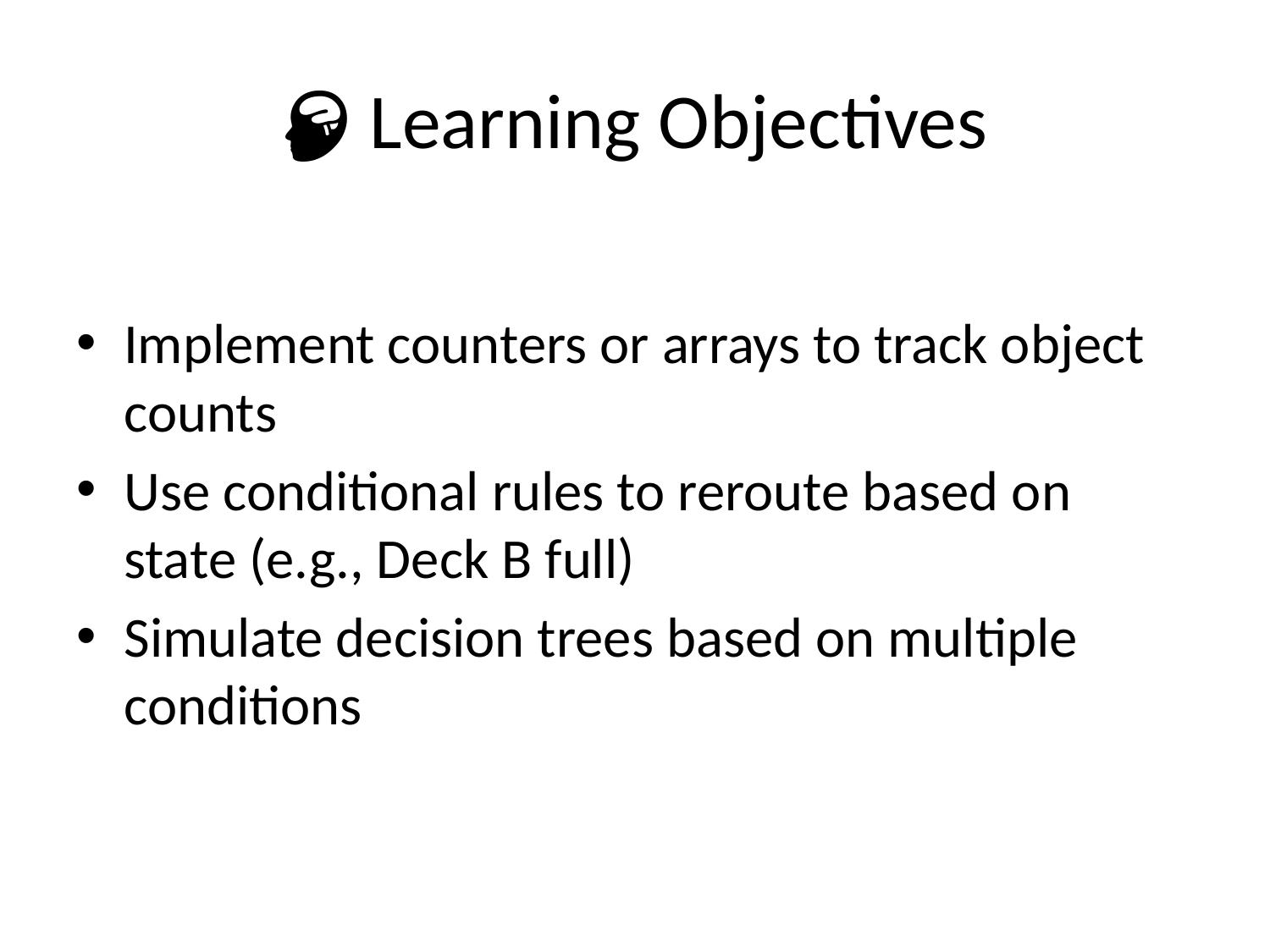

# 🧠 Learning Objectives

Implement counters or arrays to track object counts
Use conditional rules to reroute based on state (e.g., Deck B full)
Simulate decision trees based on multiple conditions